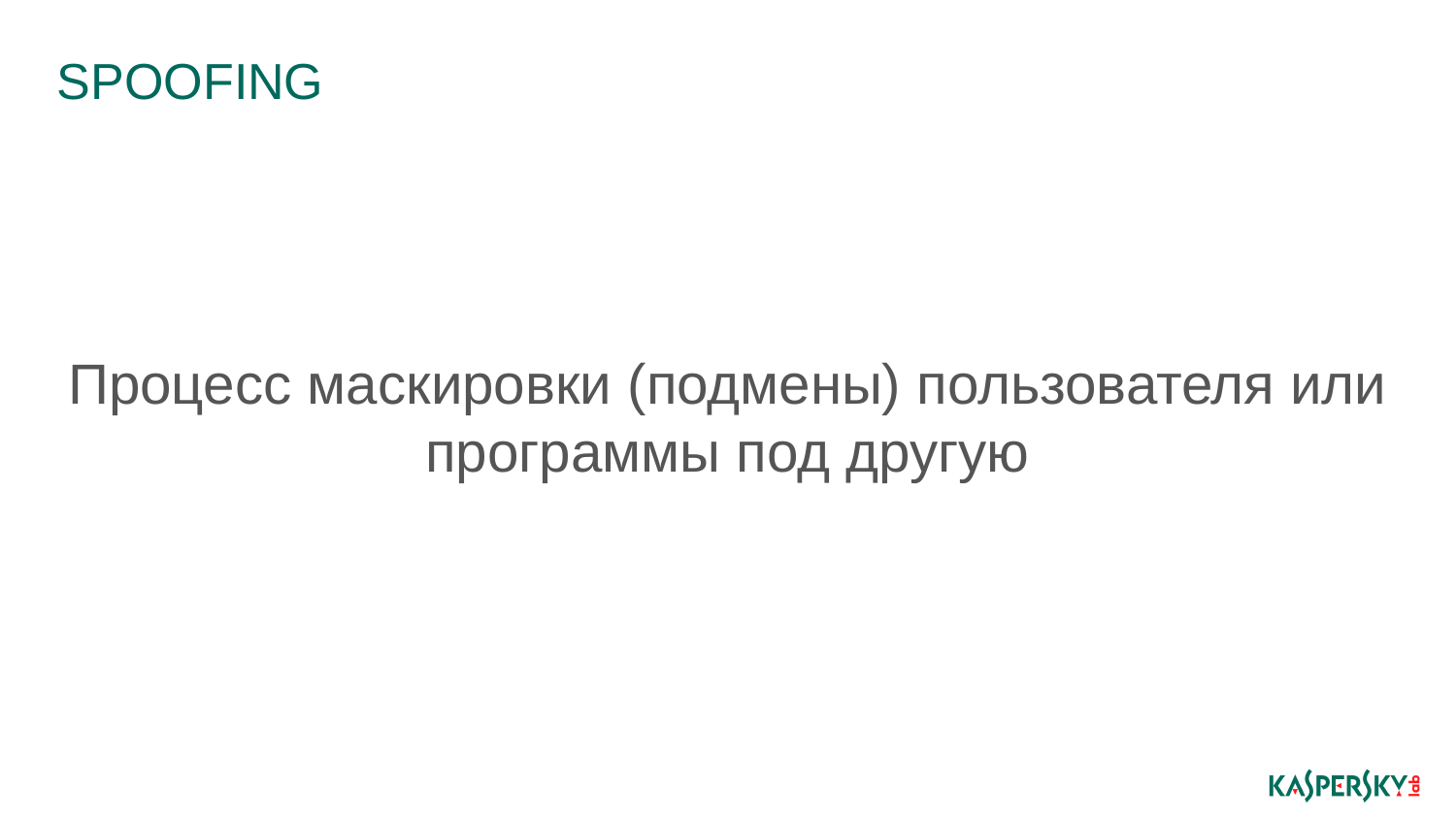

# spoofing

Процесс маскировки (подмены) пользователя или программы под другую